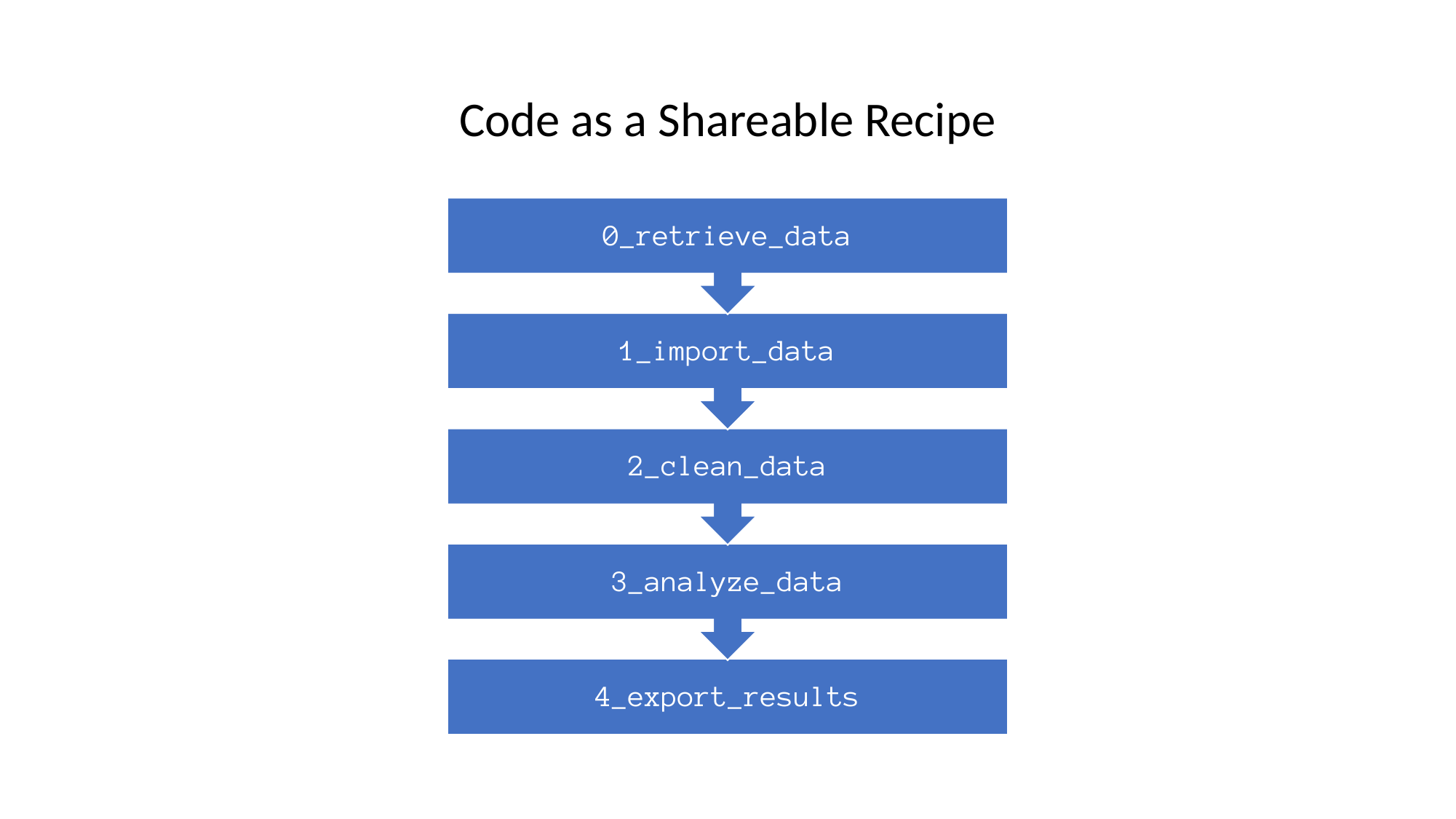

Code as a Shareable Recipe
4_export_results
3_analyze_data
2_clean_data
1_import_data
0_retrieve_data